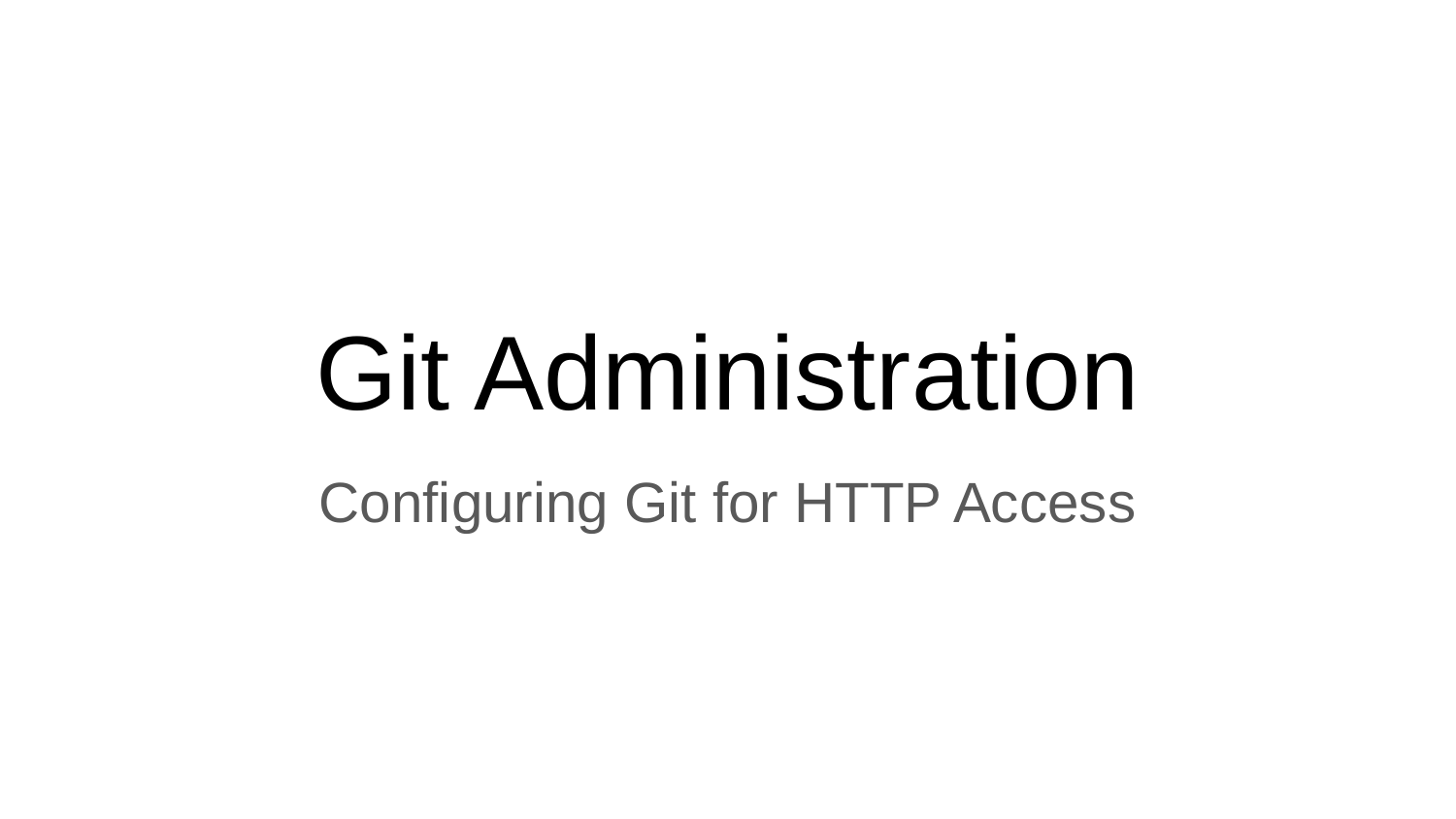

# Git Administration
Configuring Git for HTTP Access